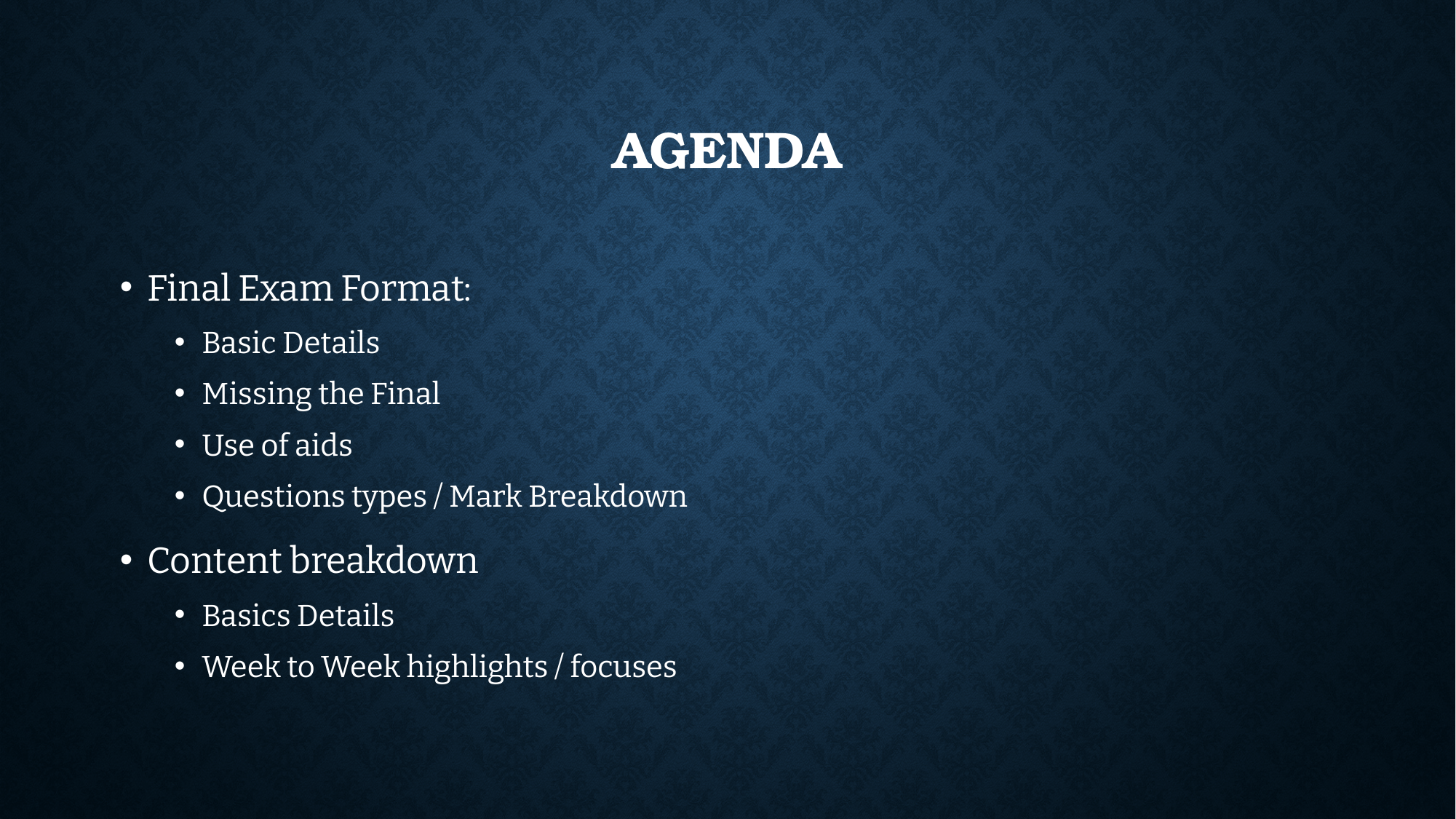

# Agenda
Final Exam Format:
Basic Details
Missing the Final
Use of aids
Questions types / Mark Breakdown
Content breakdown
Basics Details
Week to Week highlights / focuses